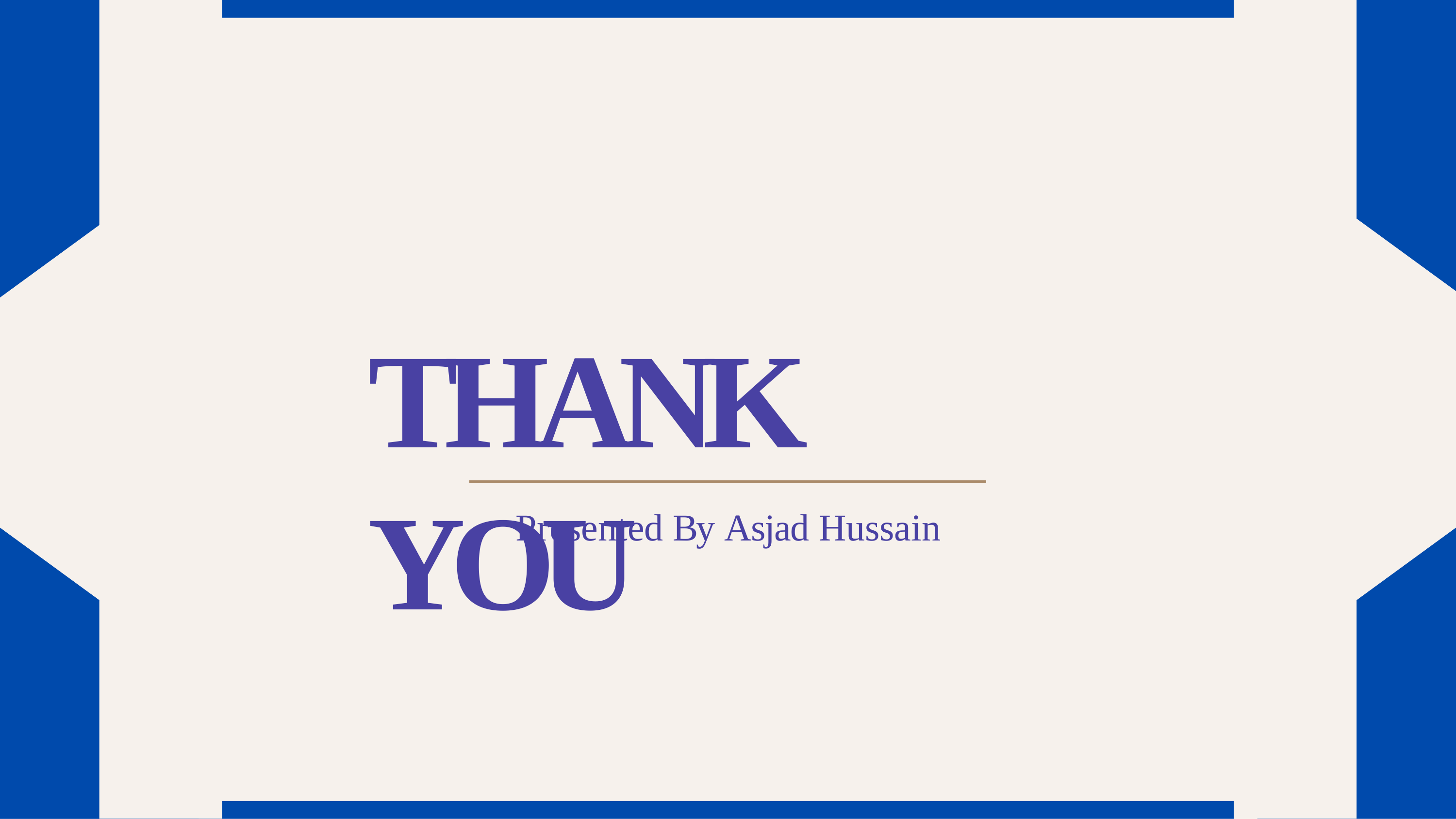

# THANK YOU

Presented By Asjad Hussain